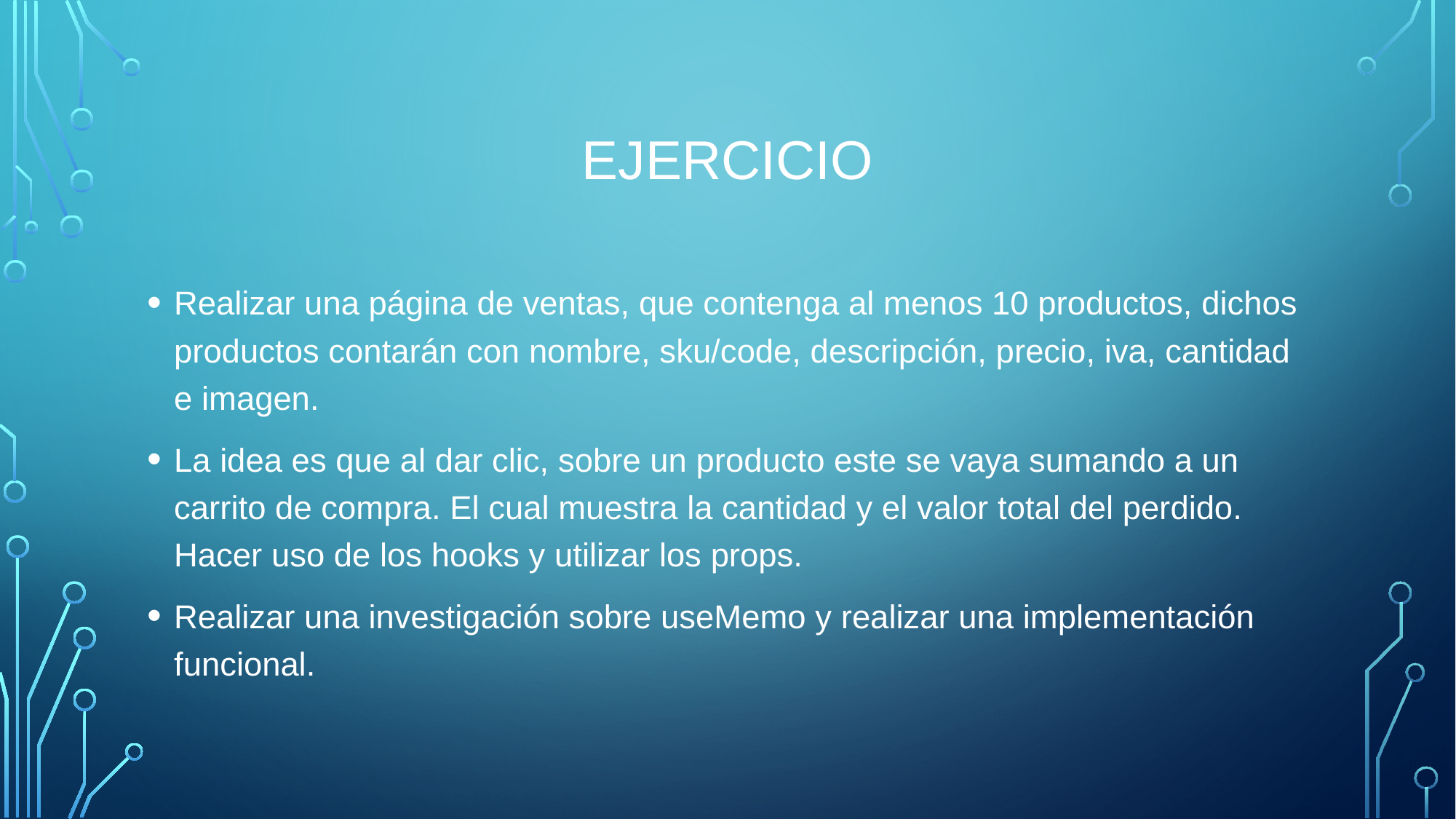

# EJercicio
Realizar una página de ventas, que contenga al menos 10 productos, dichos productos contarán con nombre, sku/code, descripción, precio, iva, cantidad e imagen.
La idea es que al dar clic, sobre un producto este se vaya sumando a un carrito de compra. El cual muestra la cantidad y el valor total del perdido. Hacer uso de los hooks y utilizar los props.
Realizar una investigación sobre useMemo y realizar una implementación funcional.